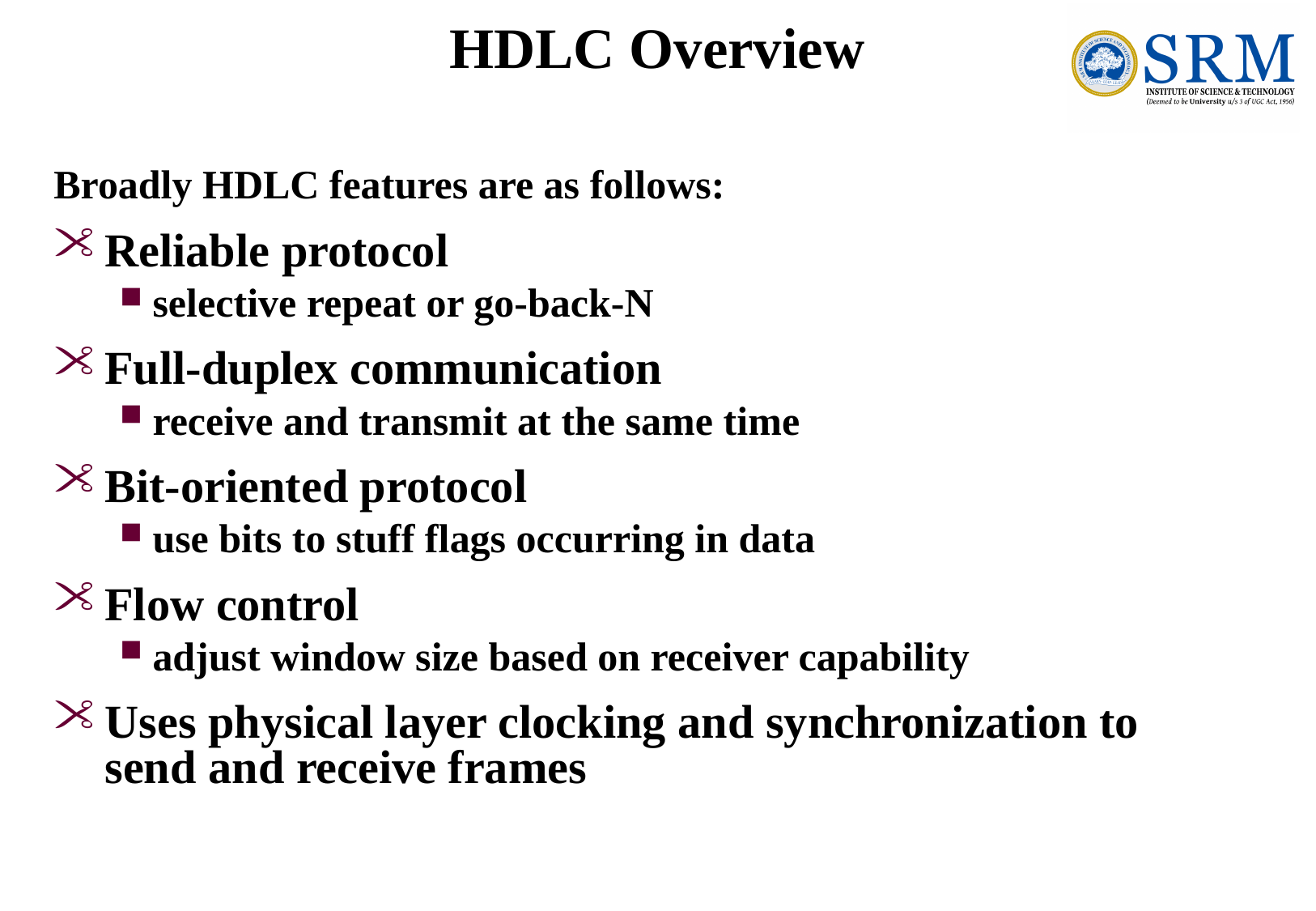

# HDLC Overview
Broadly HDLC features are as follows:
Reliable protocol
selective repeat or go-back-N
Full-duplex communication
receive and transmit at the same time
Bit-oriented protocol
use bits to stuff flags occurring in data
Flow control
adjust window size based on receiver capability
Uses physical layer clocking and synchronization to send and receive frames